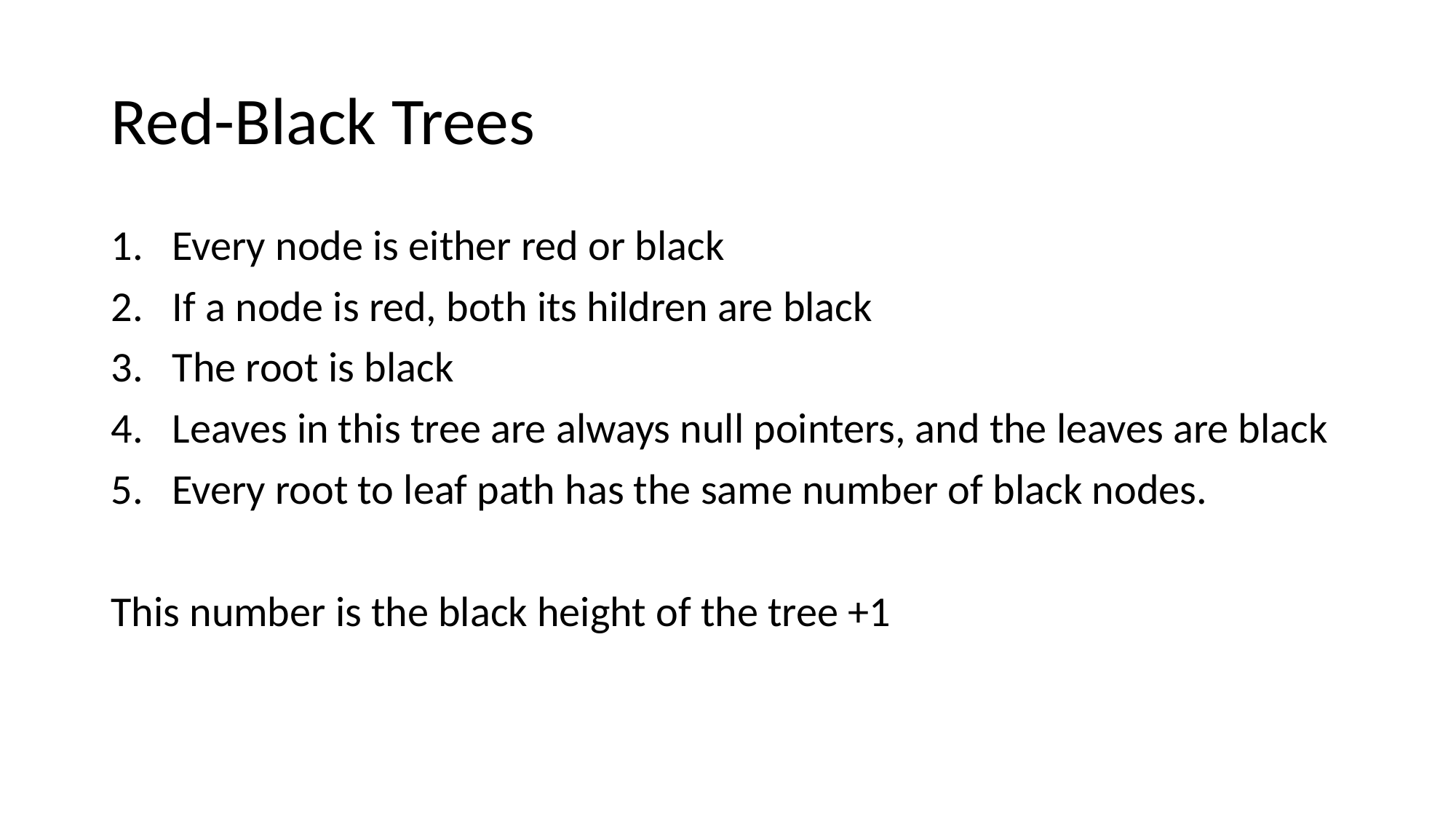

# Red-Black Trees
Every node is either red or black
If a node is red, both its hildren are black
The root is black
Leaves in this tree are always null pointers, and the leaves are black
Every root to leaf path has the same number of black nodes.

This number is the black height of the tree +1